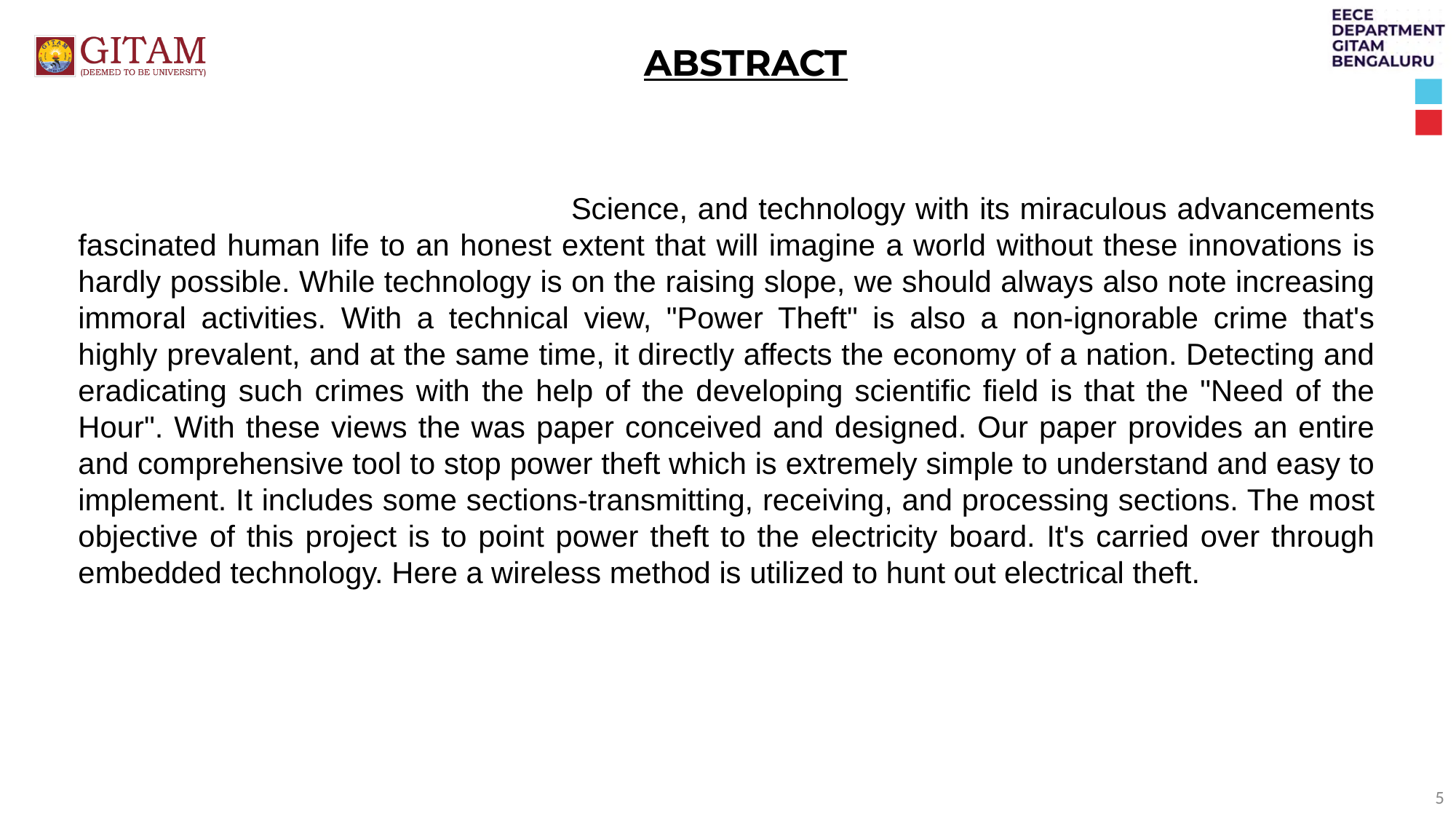

ABSTRACT

                                                 Science, and technology with its miraculous advancements fascinated human life to an honest extent that will imagine a world without these innovations is hardly possible. While technology is on the raising slope, we should always also note increasing immoral activities. With a technical view, "Power Theft" is also a non-ignorable crime that's highly prevalent, and at the same time, it directly affects the economy of a nation. Detecting and eradicating such crimes with the help of the developing scientific field is that the "Need of the Hour". With these views the was paper conceived and designed. Our paper provides an entire and comprehensive tool to stop power theft which is extremely simple to understand and easy to implement. It includes some sections-transmitting, receiving, and processing sections. The most objective of this project is to point power theft to the electricity board. It's carried over through embedded technology. Here a wireless method is utilized to hunt out electrical theft.
5